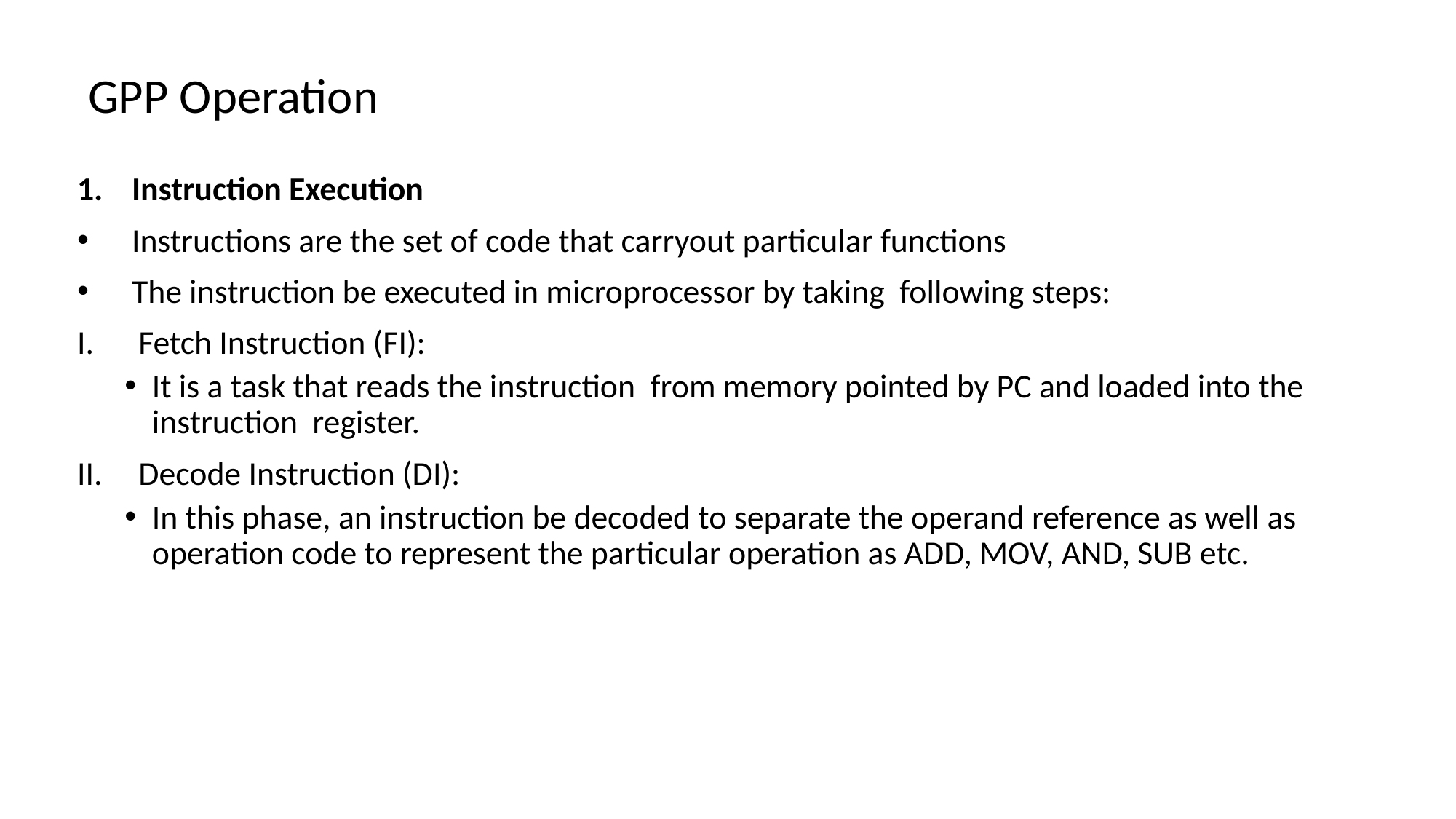

# GPP Operation
Instruction Execution
Instructions are the set of code that carryout particular functions
The instruction be executed in microprocessor by taking  following steps:
Fetch Instruction (FI):
It is a task that reads the instruction  from memory pointed by PC and loaded into the instruction  register.
Decode Instruction (DI):
In this phase, an instruction be decoded to separate the operand reference as well as operation code to represent the particular operation as ADD, MOV, AND, SUB etc.